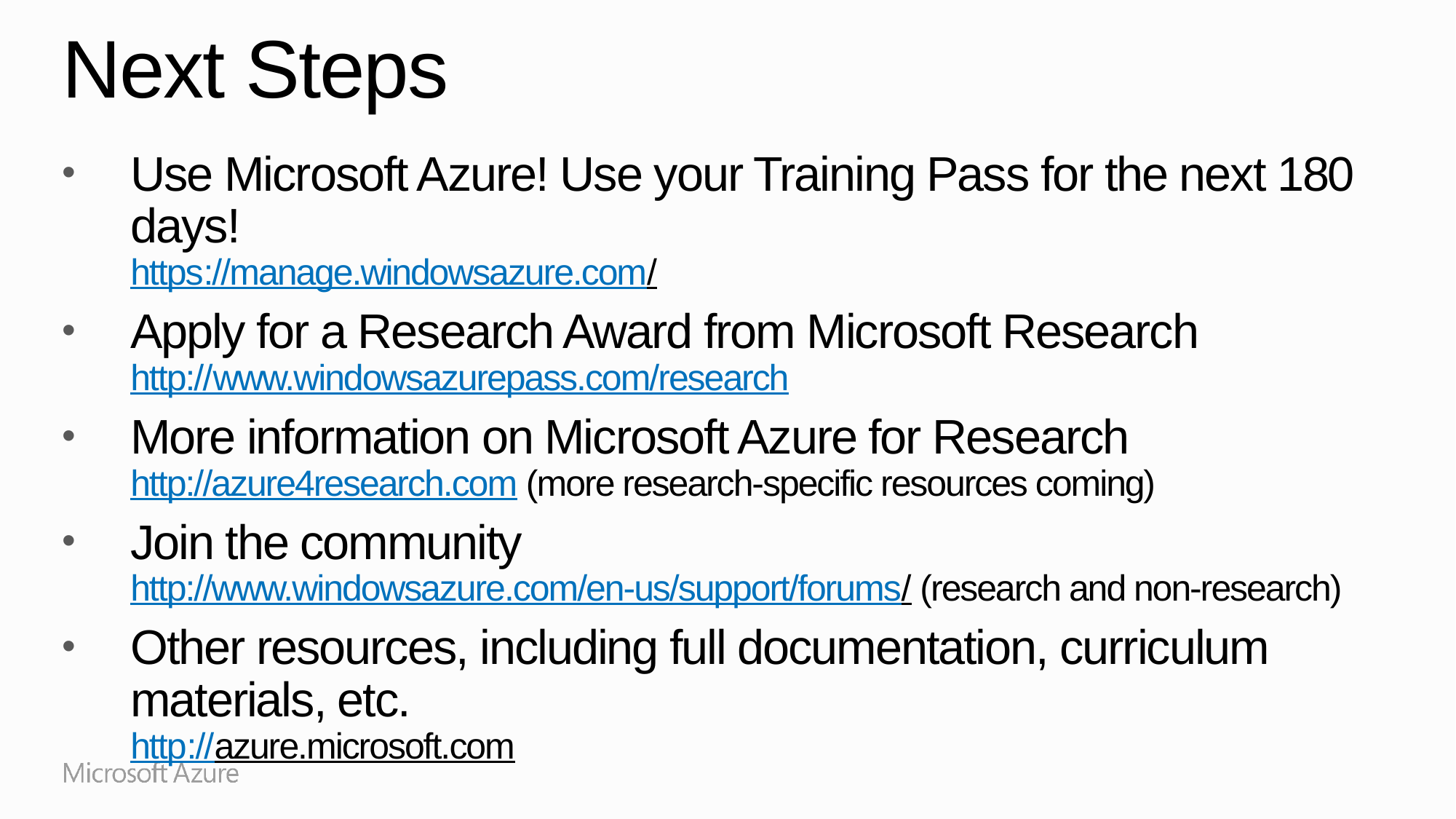

# Next Steps
Use Microsoft Azure! Use your Training Pass for the next 180 days!
https://manage.windowsazure.com/
Apply for a Research Award from Microsoft Research
http://www.windowsazurepass.com/research
More information on Microsoft Azure for Research
http://azure4research.com (more research-specific resources coming)
Join the community
http://www.windowsazure.com/en-us/support/forums/ (research and non-research)
Other resources, including full documentation, curriculum materials, etc.
http://azure.microsoft.com